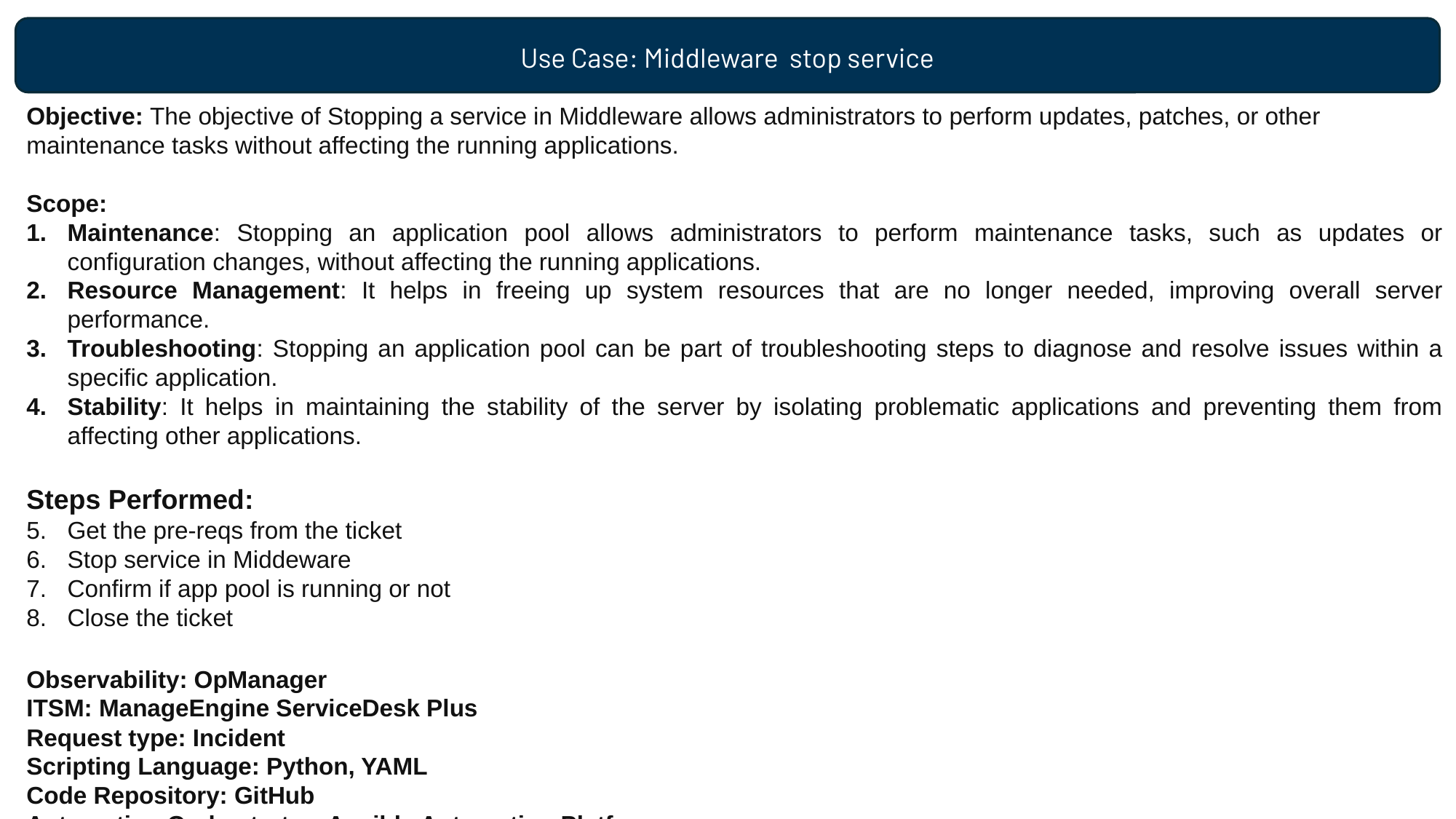

Use Case: Middleware  stop service

Objective: The objective of Stopping a service in Middleware allows administrators to perform updates, patches, or other maintenance tasks without affecting the running applications.
Scope:
Maintenance: Stopping an application pool allows administrators to perform maintenance tasks, such as updates or configuration changes, without affecting the running applications.
Resource Management: It helps in freeing up system resources that are no longer needed, improving overall server performance.
Troubleshooting: Stopping an application pool can be part of troubleshooting steps to diagnose and resolve issues within a specific application.
Stability: It helps in maintaining the stability of the server by isolating problematic applications and preventing them from affecting other applications.

Steps Performed:
Get the pre-reqs from the ticket
Stop service in Middeware
Confirm if app pool is running or not
Close the ticket

Observability: OpManager
ITSM: ManageEngine ServiceDesk Plus
Request type: Incident
Scripting Language: Python, YAML
Code Repository: GitHub
Automation Orchestrator: Ansible Automation Platform